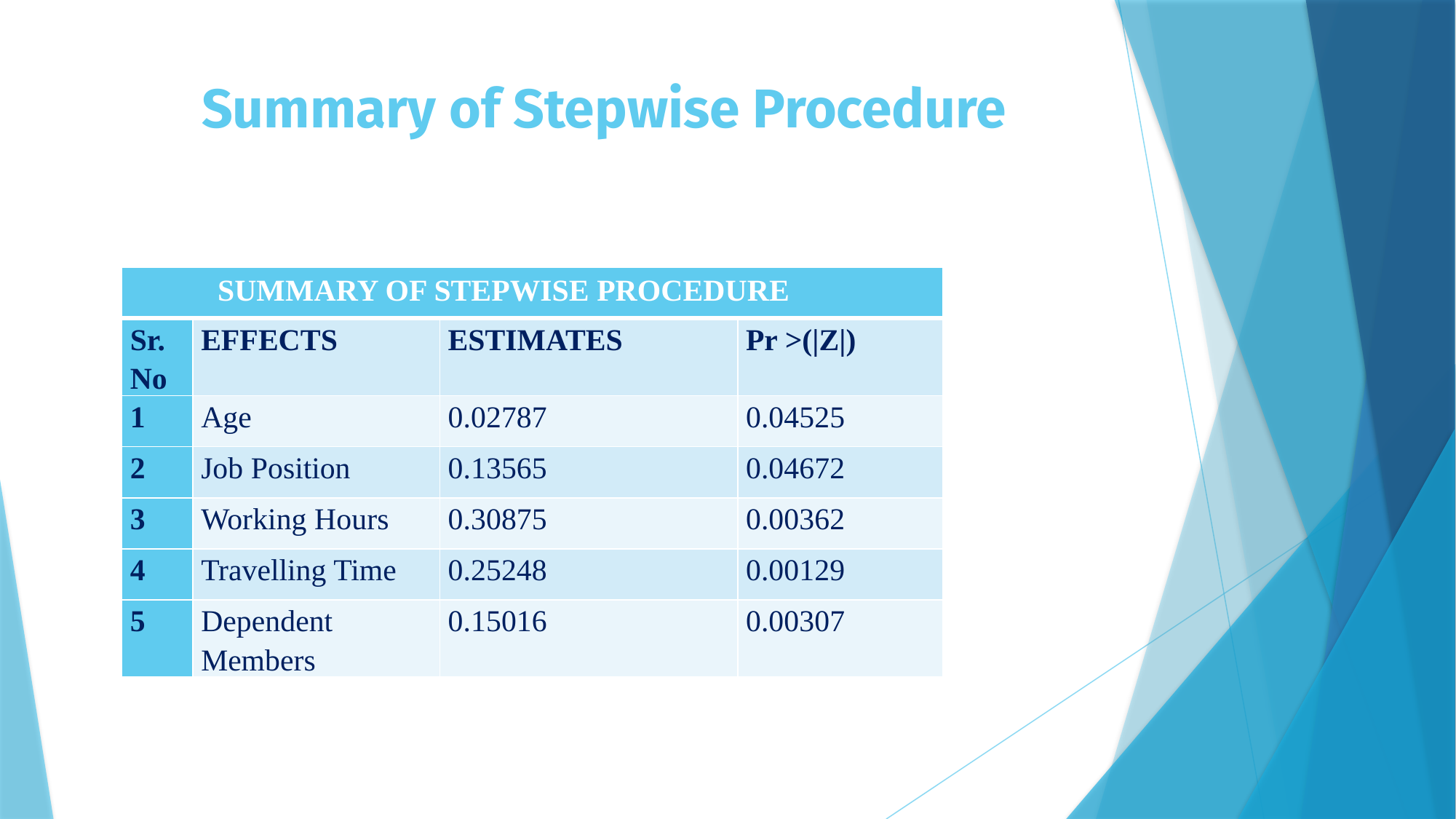

# Summary of Stepwise Procedure

| SUMMARY OF STEPWISE PROCEDURE |  |  |  |
| --- | --- | --- | --- |
| Sr.No | EFFECTS | ESTIMATES | Pr >(|Z|) |
| 1 | Age | 0.02787 | 0.04525 |
| 2 | Job Position | 0.13565 | 0.04672 |
| 3 | Working Hours | 0.30875 | 0.00362 |
| 4 | Travelling Time | 0.25248 | 0.00129 |
| 5 | Dependent Members | 0.15016 | 0.00307 |